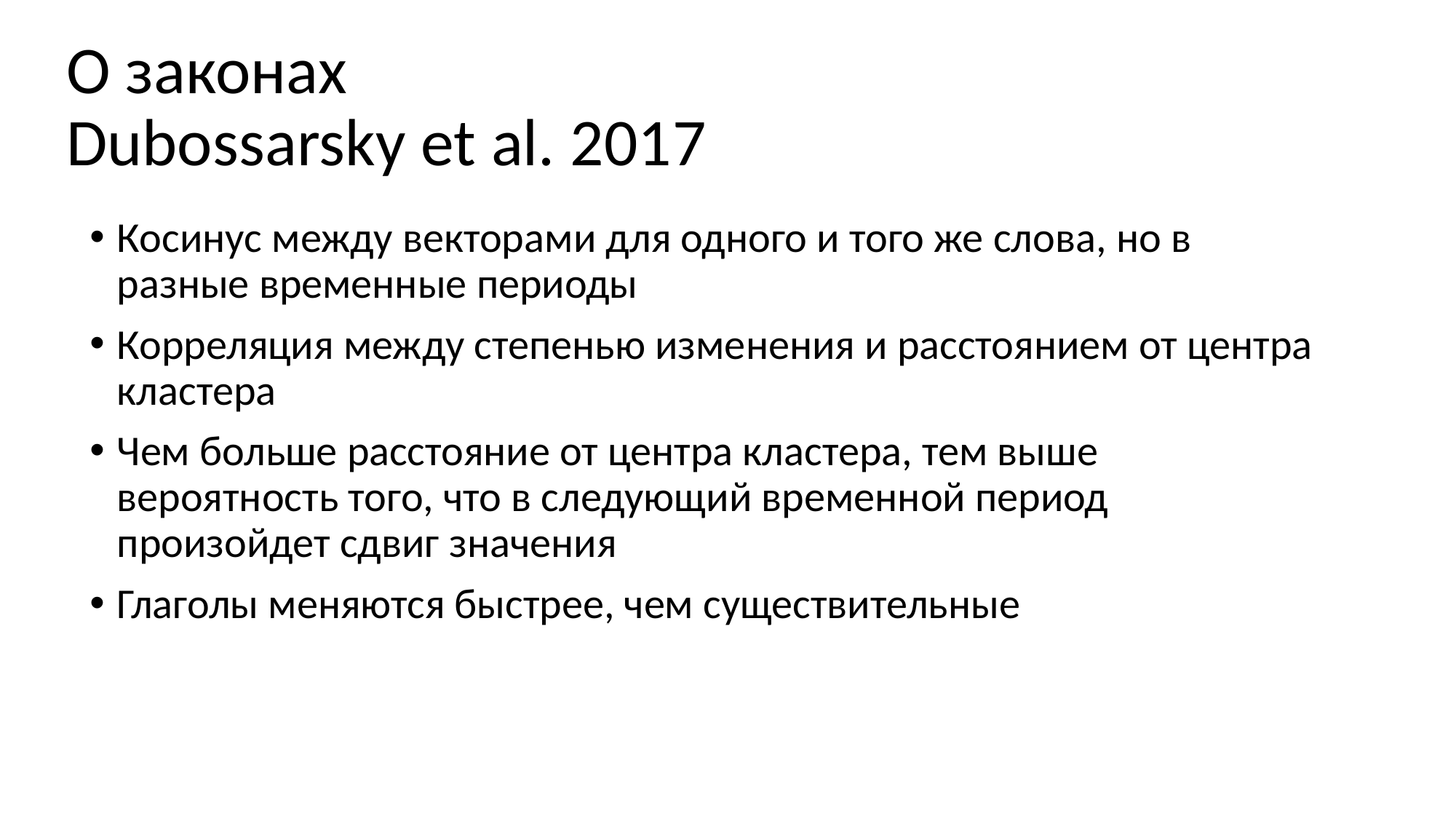

# О законах Dubossarsky et al. 2017
Косинус между векторами для одного и того же слова, но в разные временные периоды
Корреляция между степенью изменения и расстоянием от центра кластера
Чем больше расстояние от центра кластера, тем выше вероятность того, что в следующий временной период произойдет сдвиг значения
Глаголы меняются быстрее, чем существительные